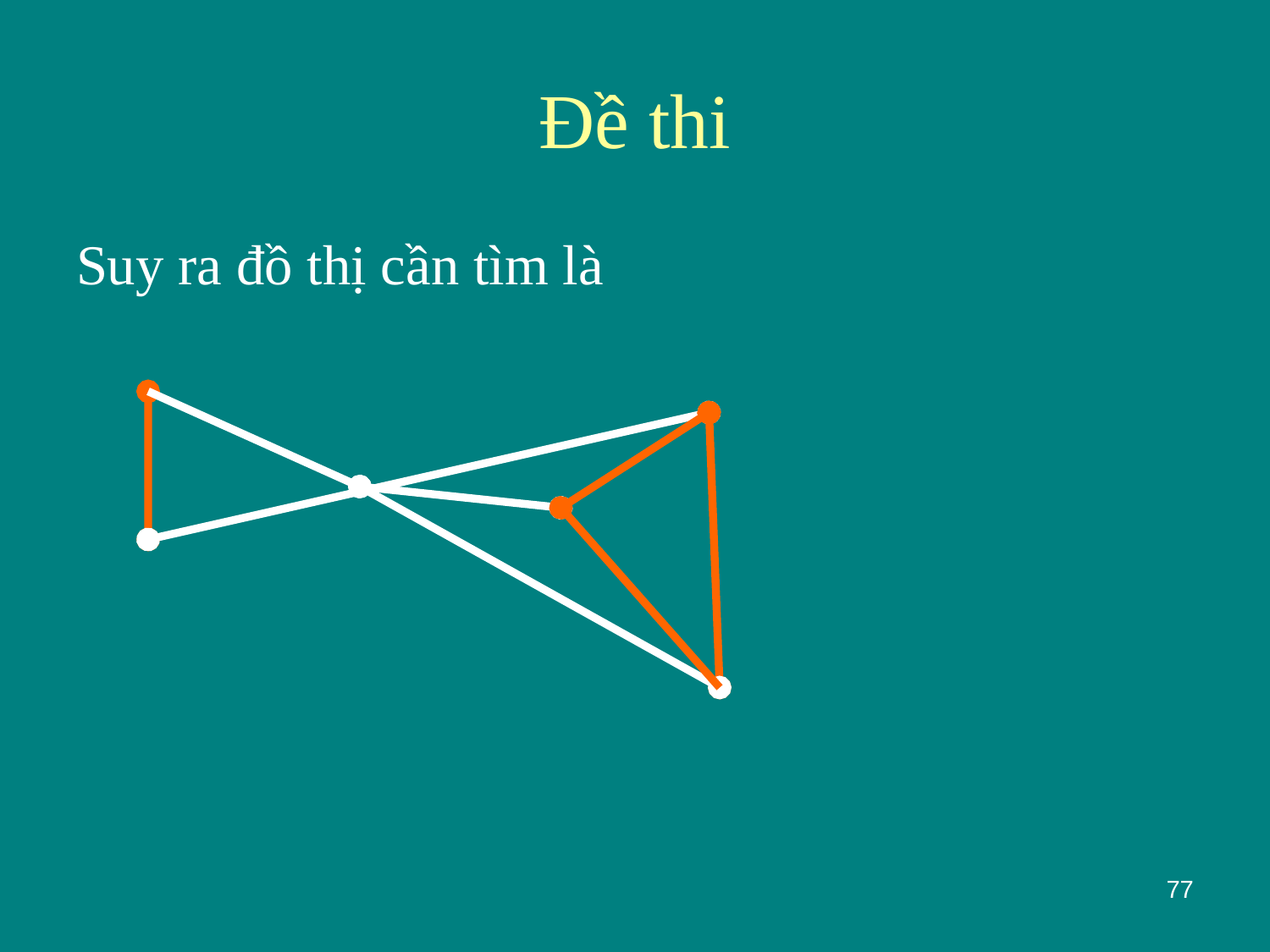

# Đề thi
Suy ra đồ thị cần tìm là

77